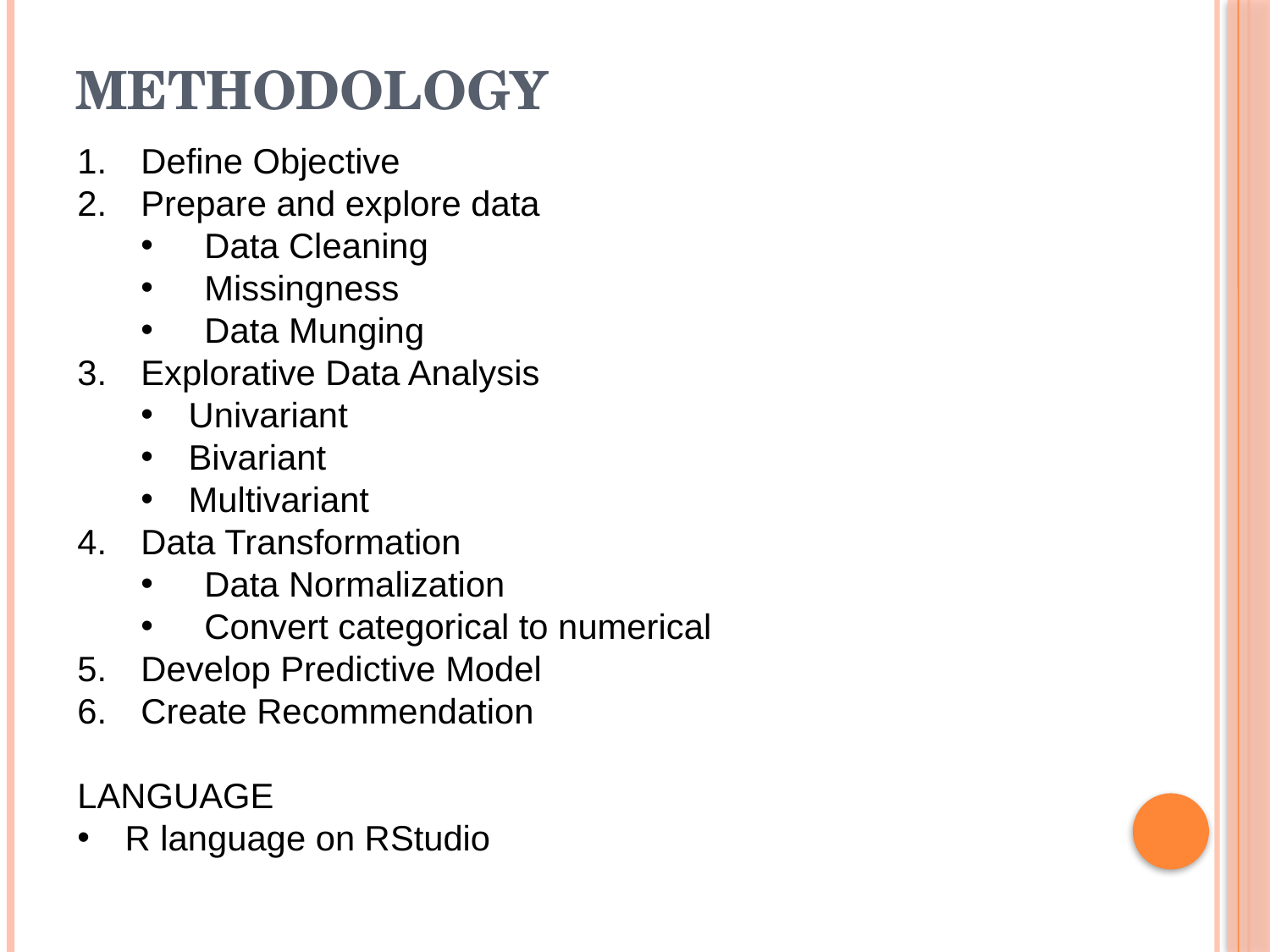

# Methodology
Define Objective
Prepare and explore data
Data Cleaning
Missingness
Data Munging
Explorative Data Analysis
Univariant
Bivariant
Multivariant
Data Transformation
Data Normalization
Convert categorical to numerical
Develop Predictive Model
Create Recommendation

LANGUAGE
R language on RStudio